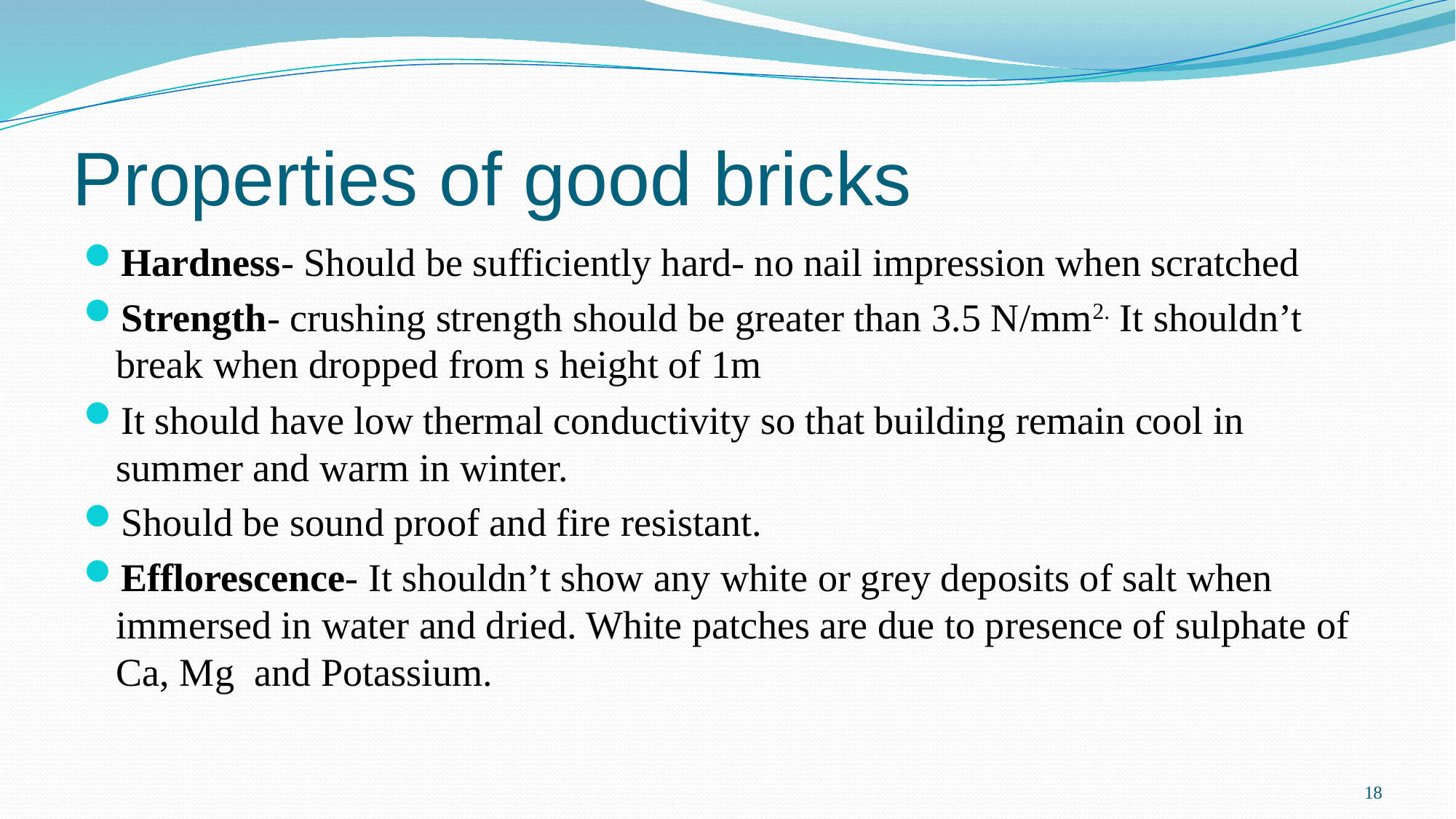

# Properties of good bricks
Hardness- Should be sufficiently hard- no nail impression when scratched
Strength- crushing strength should be greater than 3.5 N/mm2. It shouldn’t break when dropped from s height of 1m
It should have low thermal conductivity so that building remain cool in summer and warm in winter.
Should be sound proof and fire resistant.
Efflorescence- It shouldn’t show any white or grey deposits of salt when immersed in water and dried. White patches are due to presence of sulphate of Ca, Mg  and Potassium.
18